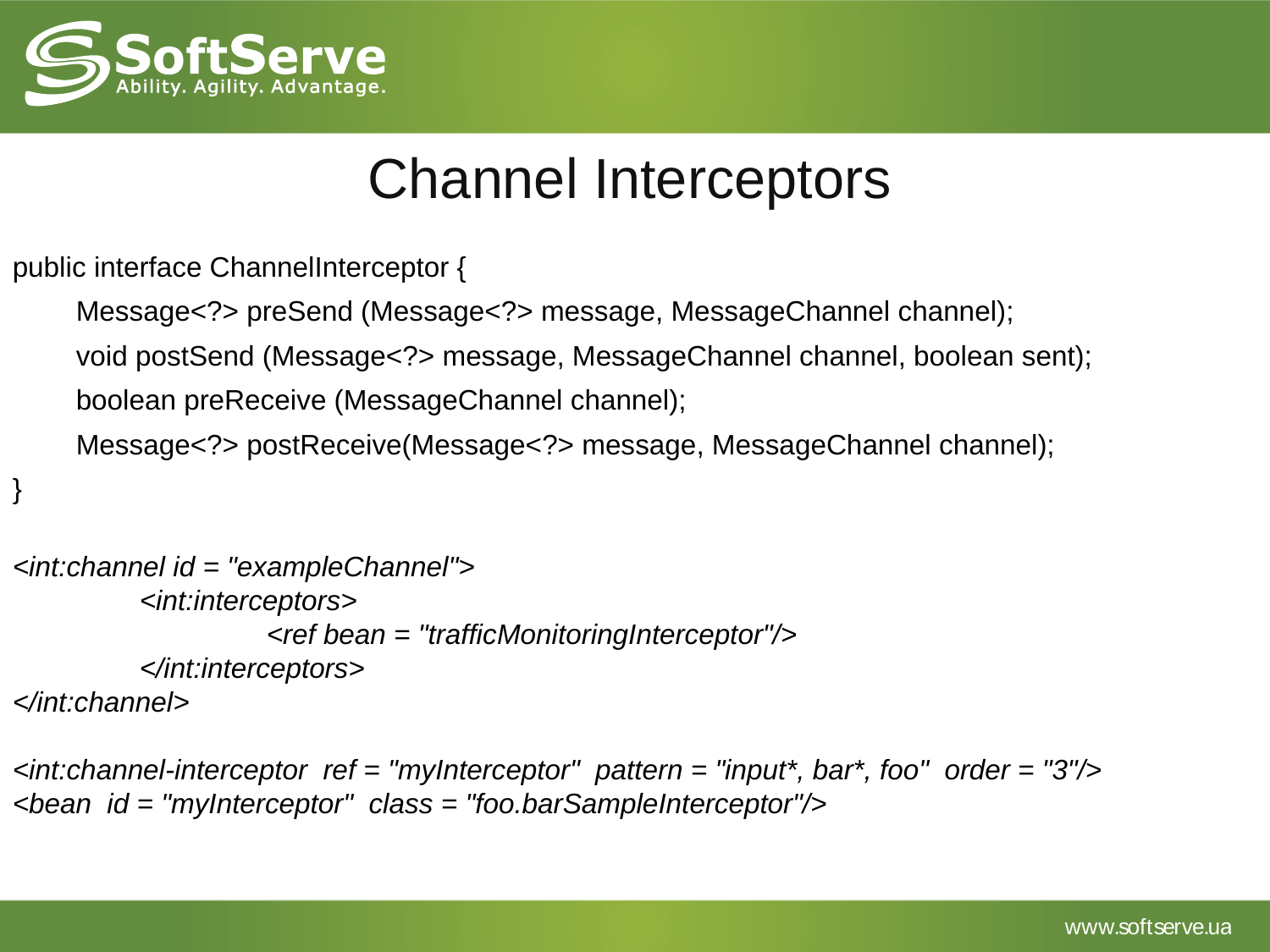

Channel Interceptors
public interface ChannelInterceptor {
Message<?> preSend (Message<?> message, MessageChannel channel);
void postSend (Message<?> message, MessageChannel channel, boolean sent);
boolean preReceive (MessageChannel channel);
Message<?> postReceive(Message<?> message, MessageChannel channel);
}
<int:channel id = "exampleChannel">
	<int:interceptors>
		<ref bean = "trafficMonitoringInterceptor"/>
	</int:interceptors>
</int:channel>
<int:channel-interceptor  ref = "myInterceptor"  pattern = "input*, bar*, foo"  order = "3"/>
<bean  id = "myInterceptor"  class = "foo.barSampleInterceptor"/>